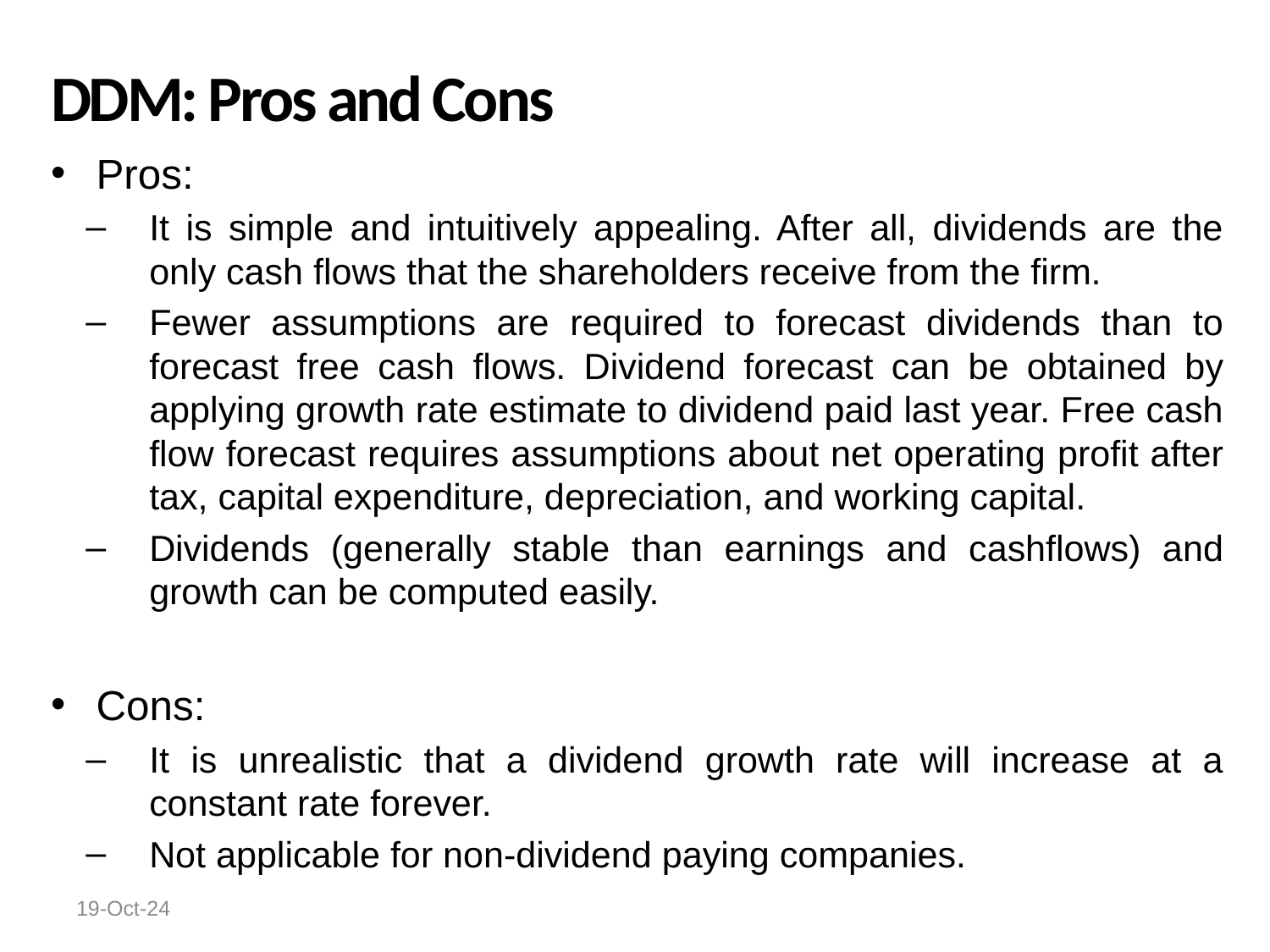

# DDM: Pros and Cons
Pros:
It is simple and intuitively appealing. After all, dividends are the only cash flows that the shareholders receive from the firm.
Fewer assumptions are required to forecast dividends than to forecast free cash flows. Dividend forecast can be obtained by applying growth rate estimate to dividend paid last year. Free cash flow forecast requires assumptions about net operating profit after tax, capital expenditure, depreciation, and working capital.
Dividends (generally stable than earnings and cashflows) and growth can be computed easily.

Cons:
It is unrealistic that a dividend growth rate will increase at a constant rate forever.
Not applicable for non-dividend paying companies.
19-Oct-24